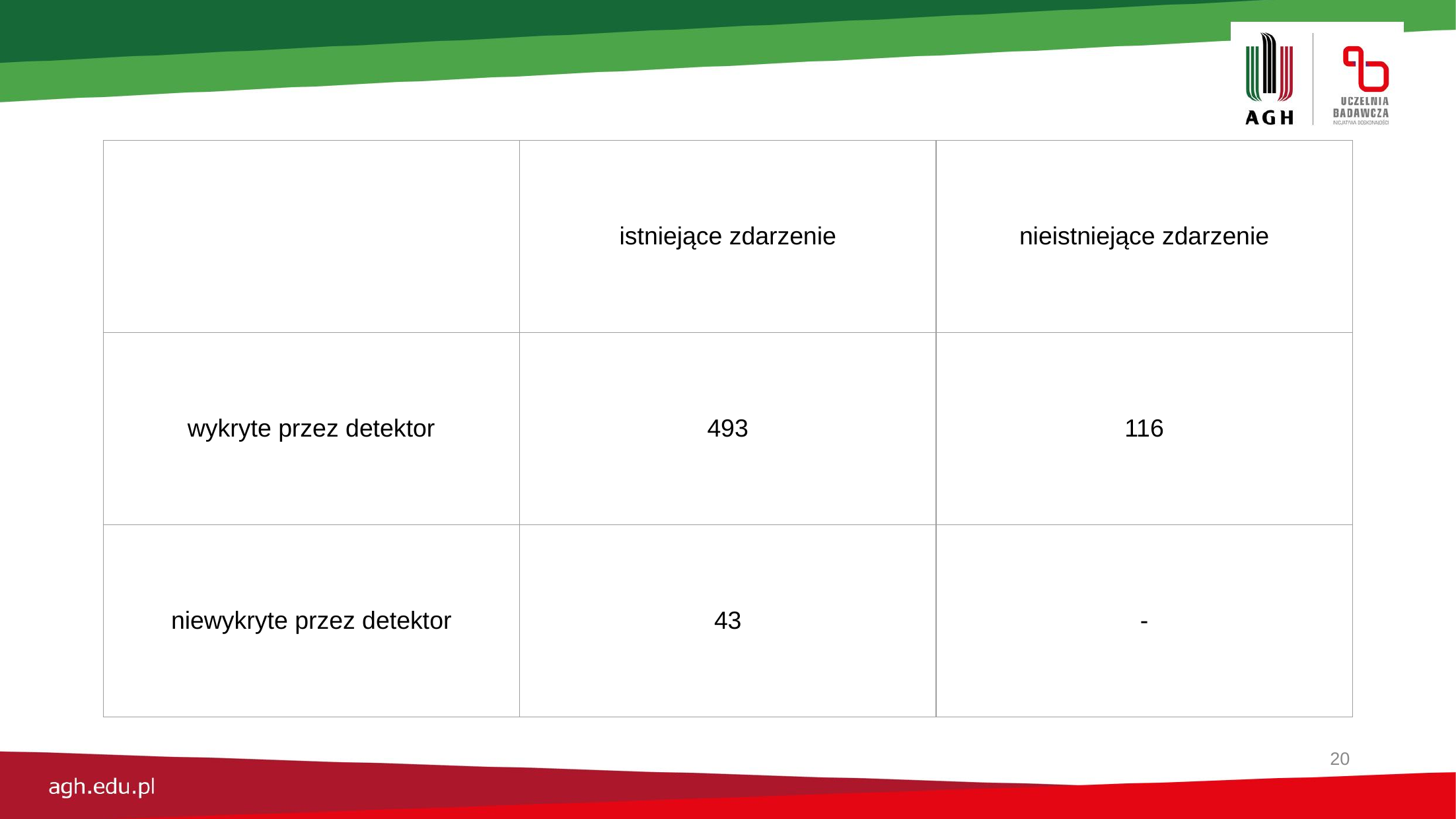

|  | istniejące zdarzenie | nieistniejące zdarzenie |
| --- | --- | --- |
| wykryte przez detektor | 493 | 116 |
| niewykryte przez detektor | 43 | - |
20